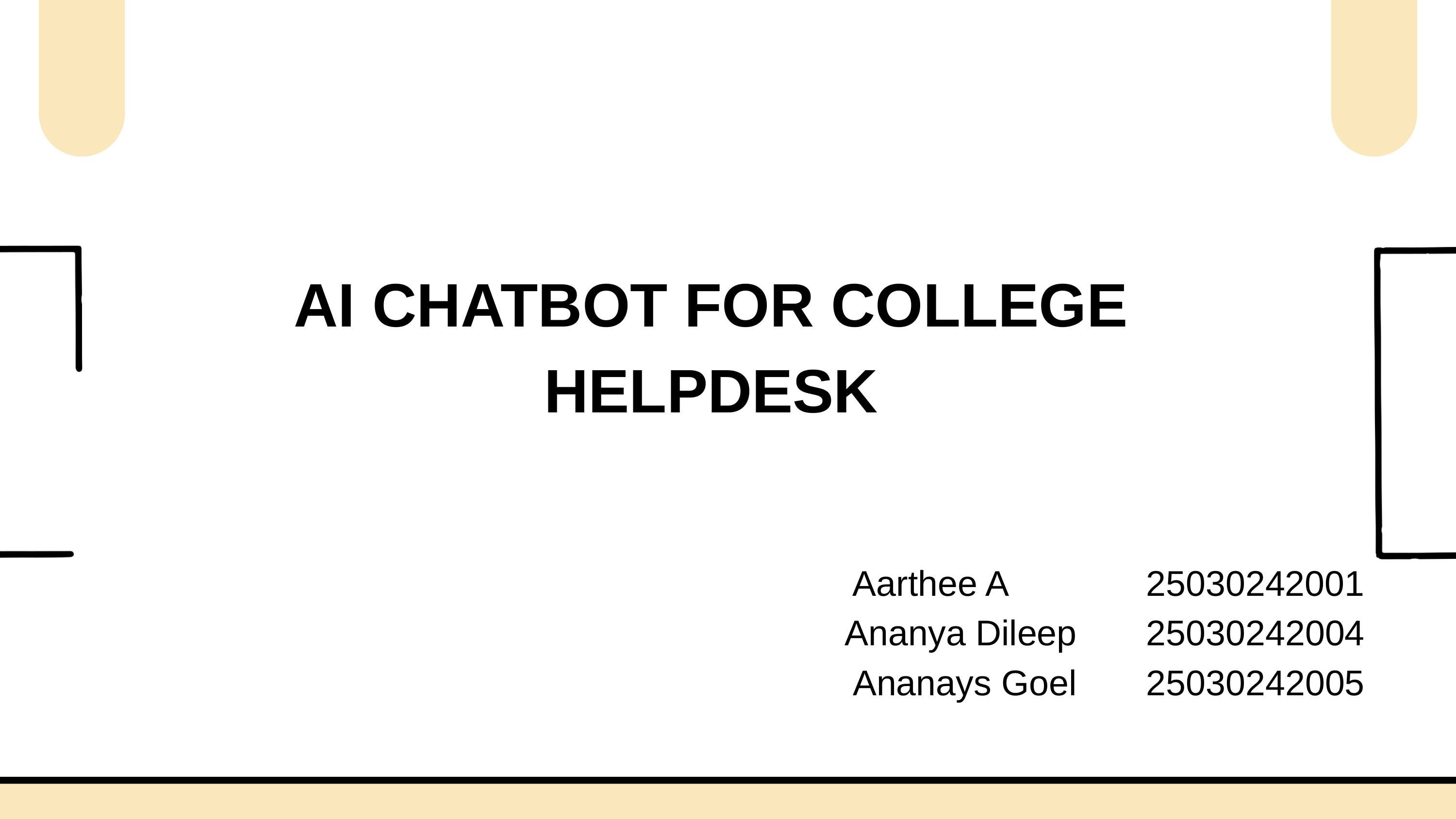

AI CHATBOT FOR COLLEGE HELPDESK
     Aarthee A              25030242001
Ananya Dileep       25030242004
Ananays Goel       25030242005